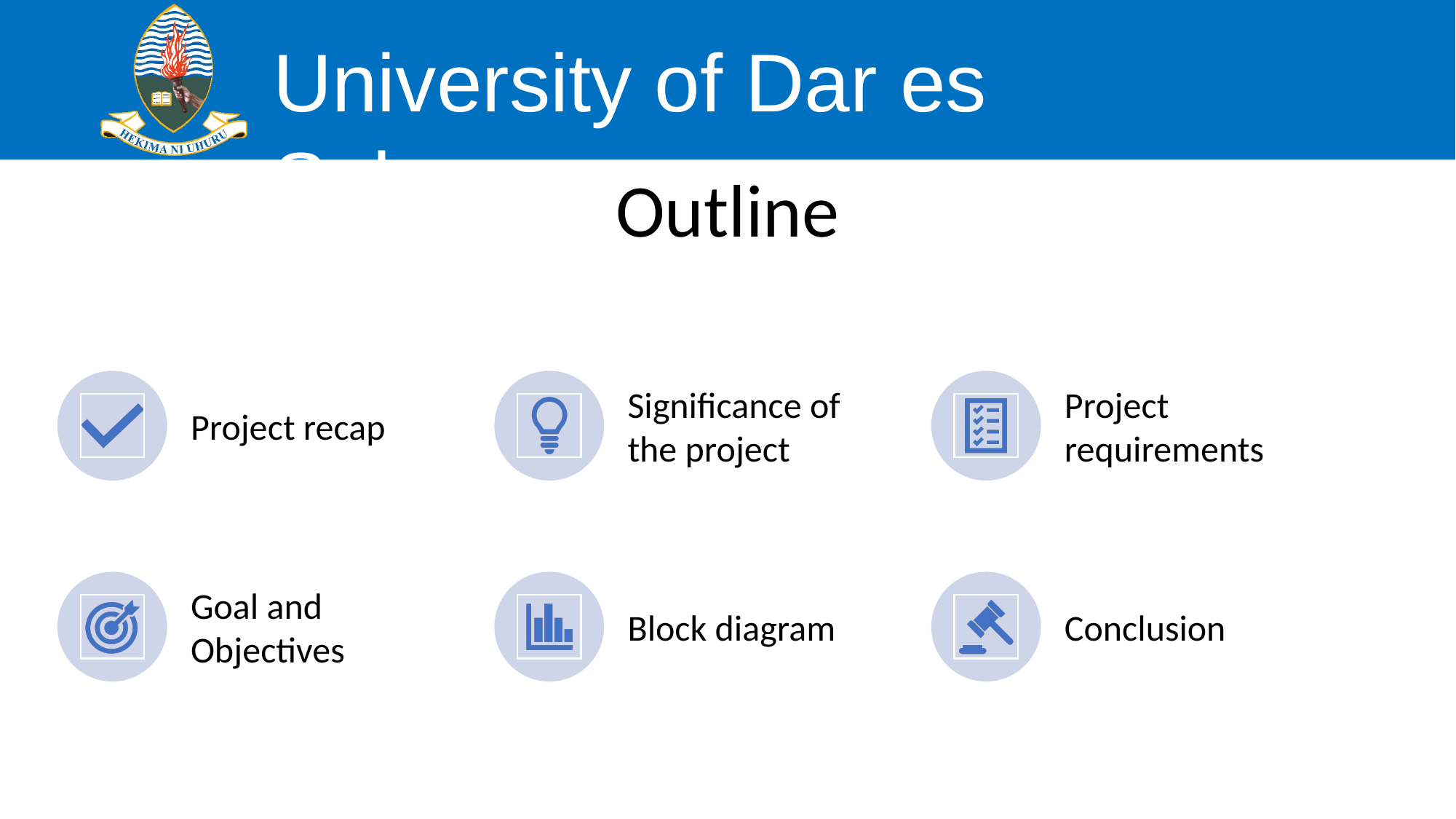

# Outline
Project recap
Significance of the project
Project requirements
Goal and Objectives
Block diagram
Conclusion